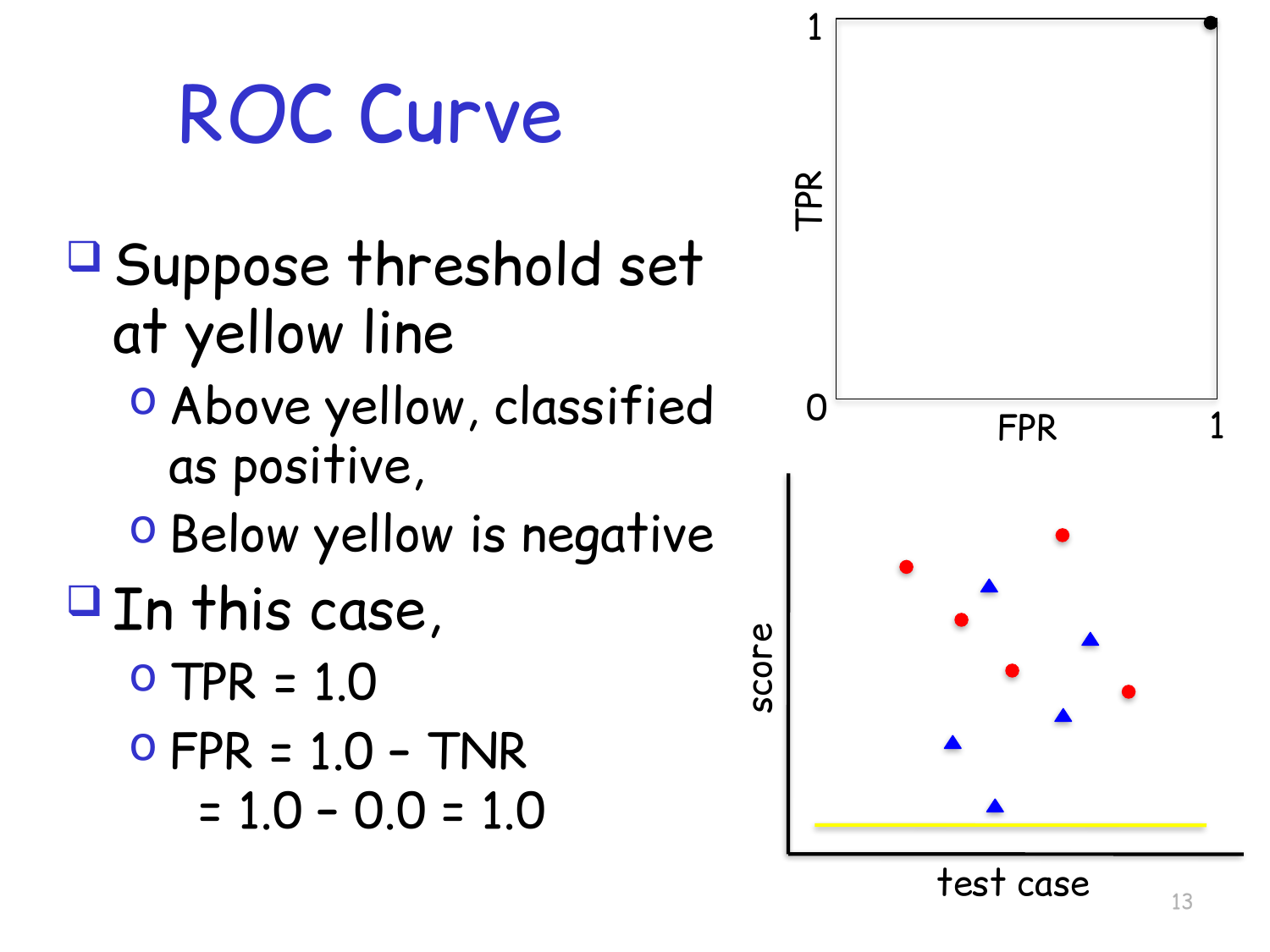

1

# ROC Curve
TPR
Suppose threshold set at yellow line
Above yellow, classified as positive,
Below yellow is negative
In this case,
TPR = 1.0
FPR = 1.0 – TNR               = 1.0 – 0.0 = 1.0
0
1
FPR

score

test case
13